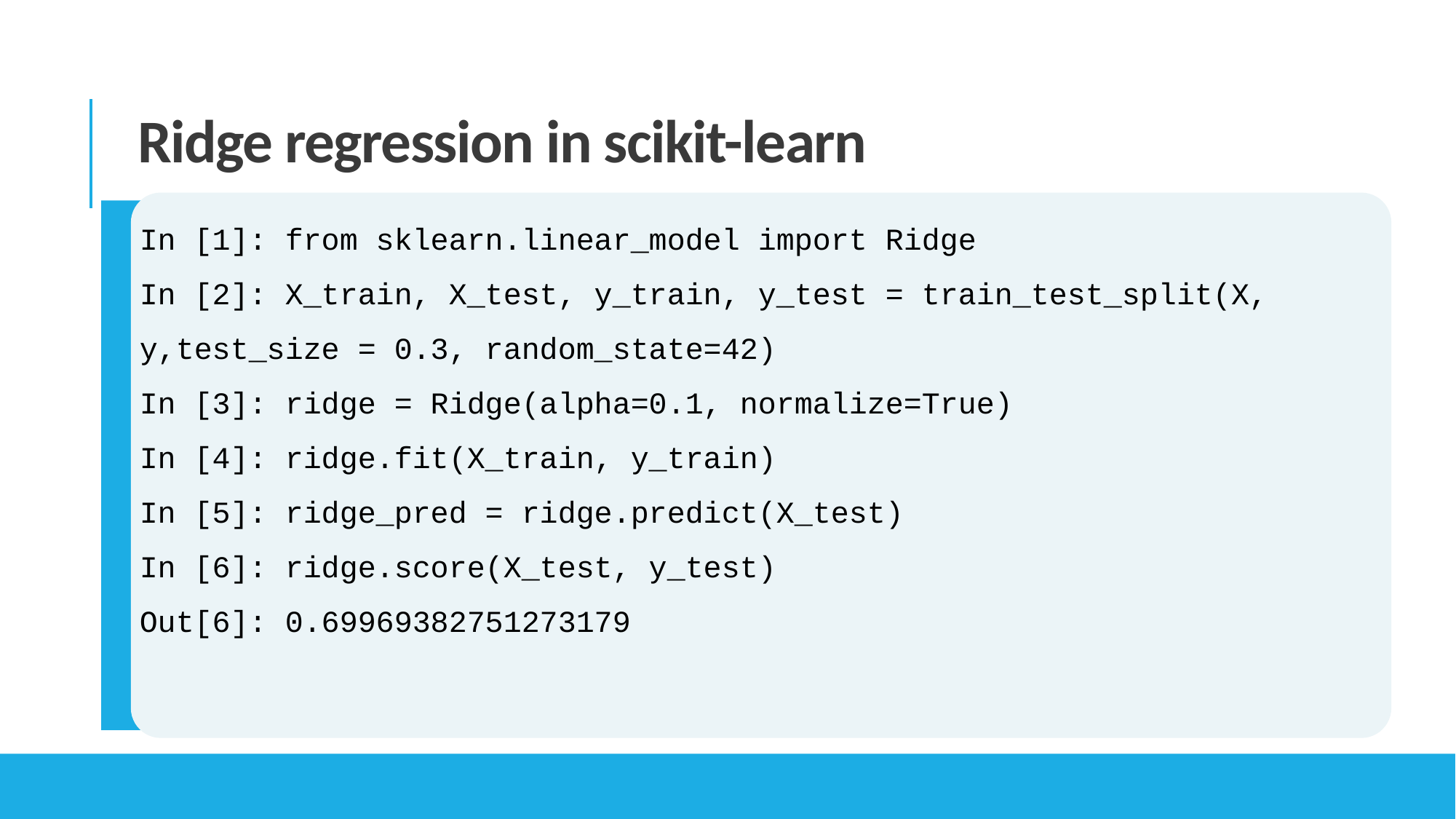

Ridge regression in scikit-learn
In [1]: from sklearn.linear_model import Ridge
In [2]: X_train, X_test, y_train, y_test = train_test_split(X, y,test_size = 0.3, random_state=42)
In [3]: ridge = Ridge(alpha=0.1, normalize=True)
In [4]: ridge.fit(X_train, y_train)
In [5]: ridge_pred = ridge.predict(X_test)
In [6]: ridge.score(X_test, y_test)
Out[6]: 0.69969382751273179